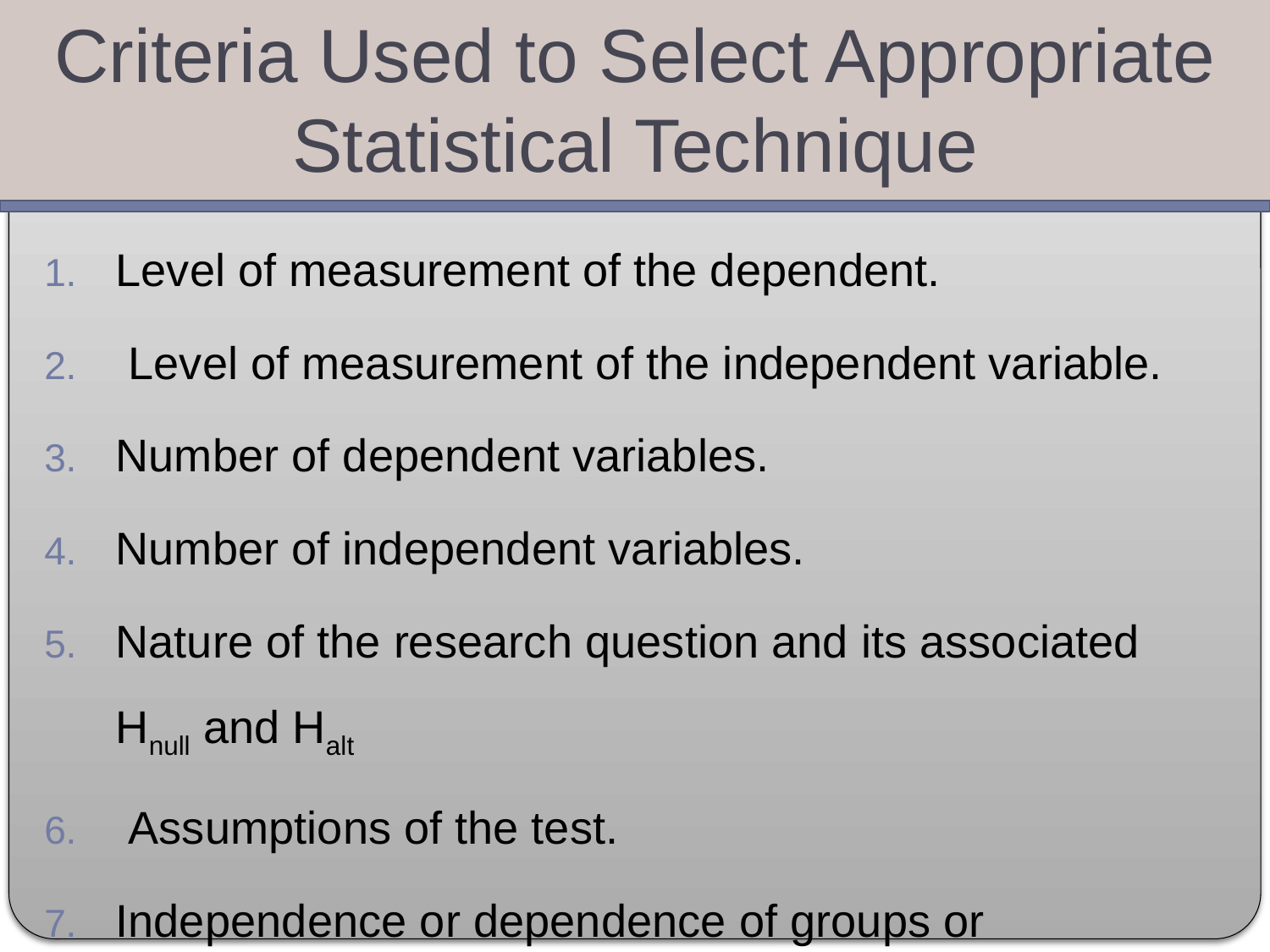

Criteria Used to Select Appropriate Statistical Technique

Level of measurement of the dependent.
 Level of measurement of the independent variable.
Number of dependent variables.
Number of independent variables.
Nature of the research question and its associated Hnull and Halt
 Assumptions of the test.
Independence or dependence of groups or observations.